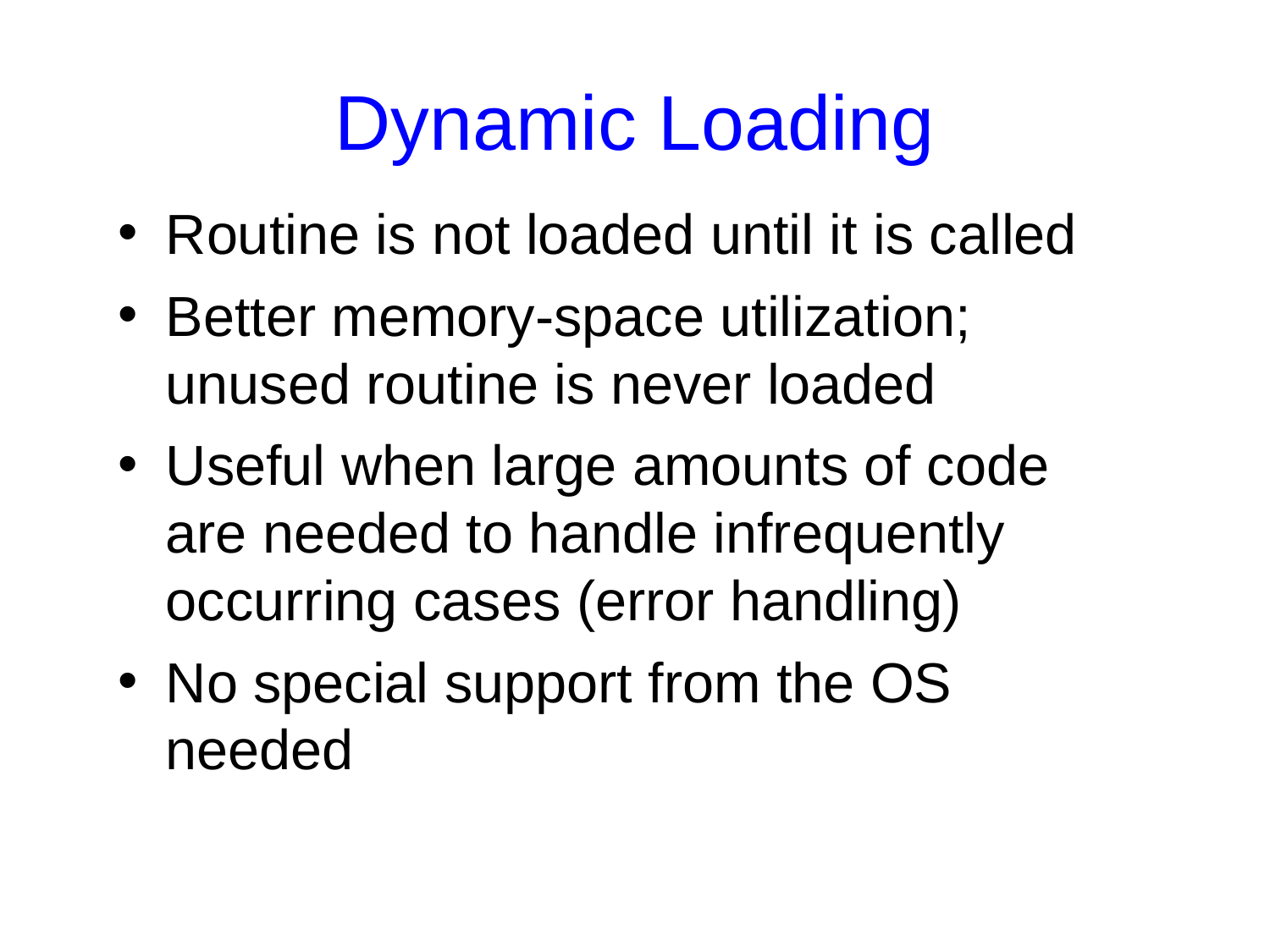

Dynamic Loading
Routine is not loaded until it is called
Better memory-space utilization; unused routine is never loaded
Useful when large amounts of code are needed to handle infrequently occurring cases (error handling)
No special support from the OS needed